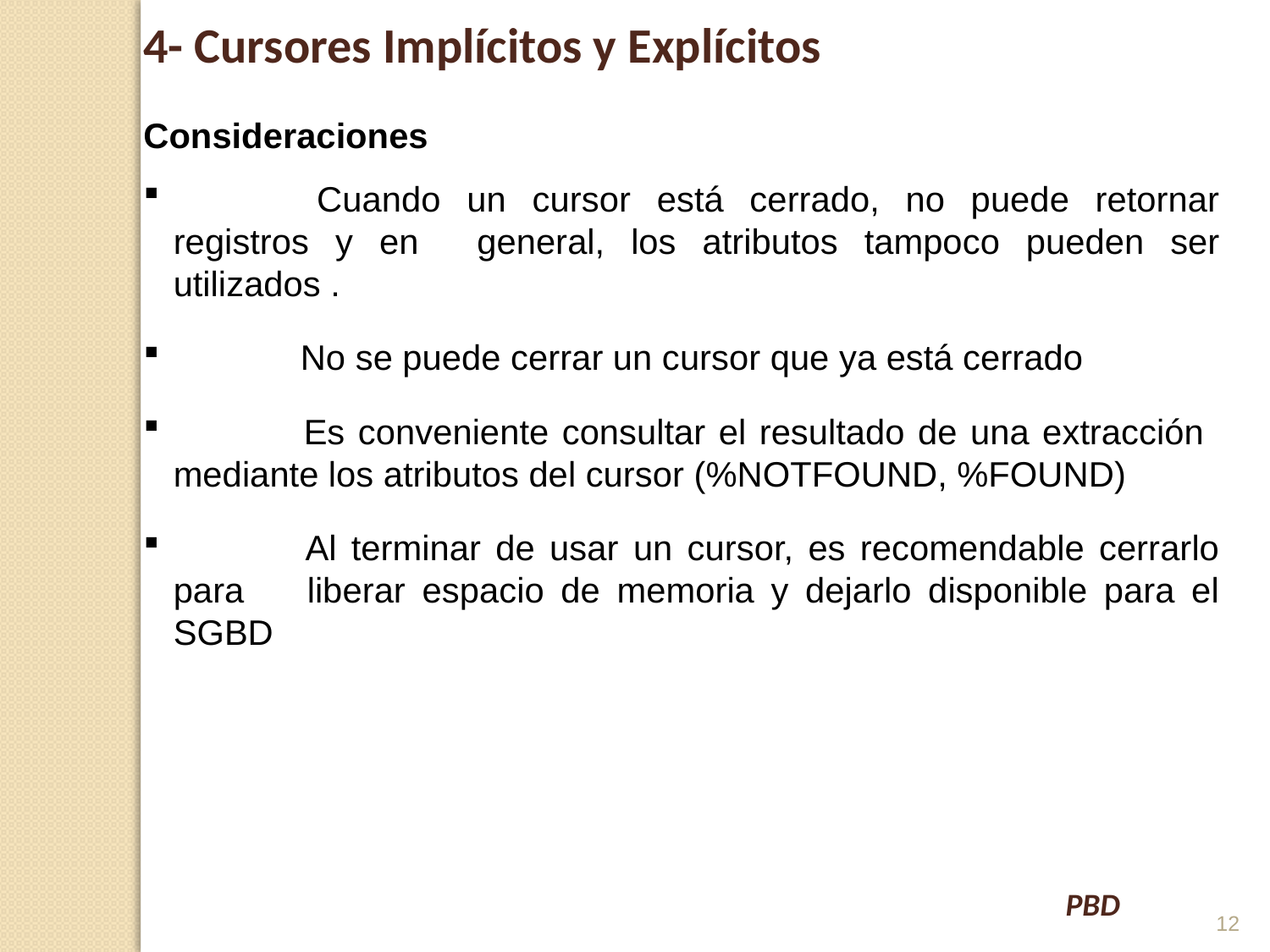

4- Cursores Implícitos y Explícitos
Consideraciones
 	Cuando un cursor está cerrado, no puede retornar registros y en 	general, los atributos tampoco pueden ser utilizados .
	No se puede cerrar un cursor que ya está cerrado
 	Es conveniente consultar el resultado de una extracción 	mediante los atributos del cursor (%NOTFOUND, %FOUND)
 	Al terminar de usar un cursor, es recomendable cerrarlo para 	liberar espacio de memoria y dejarlo disponible para el SGBD

12
PBD